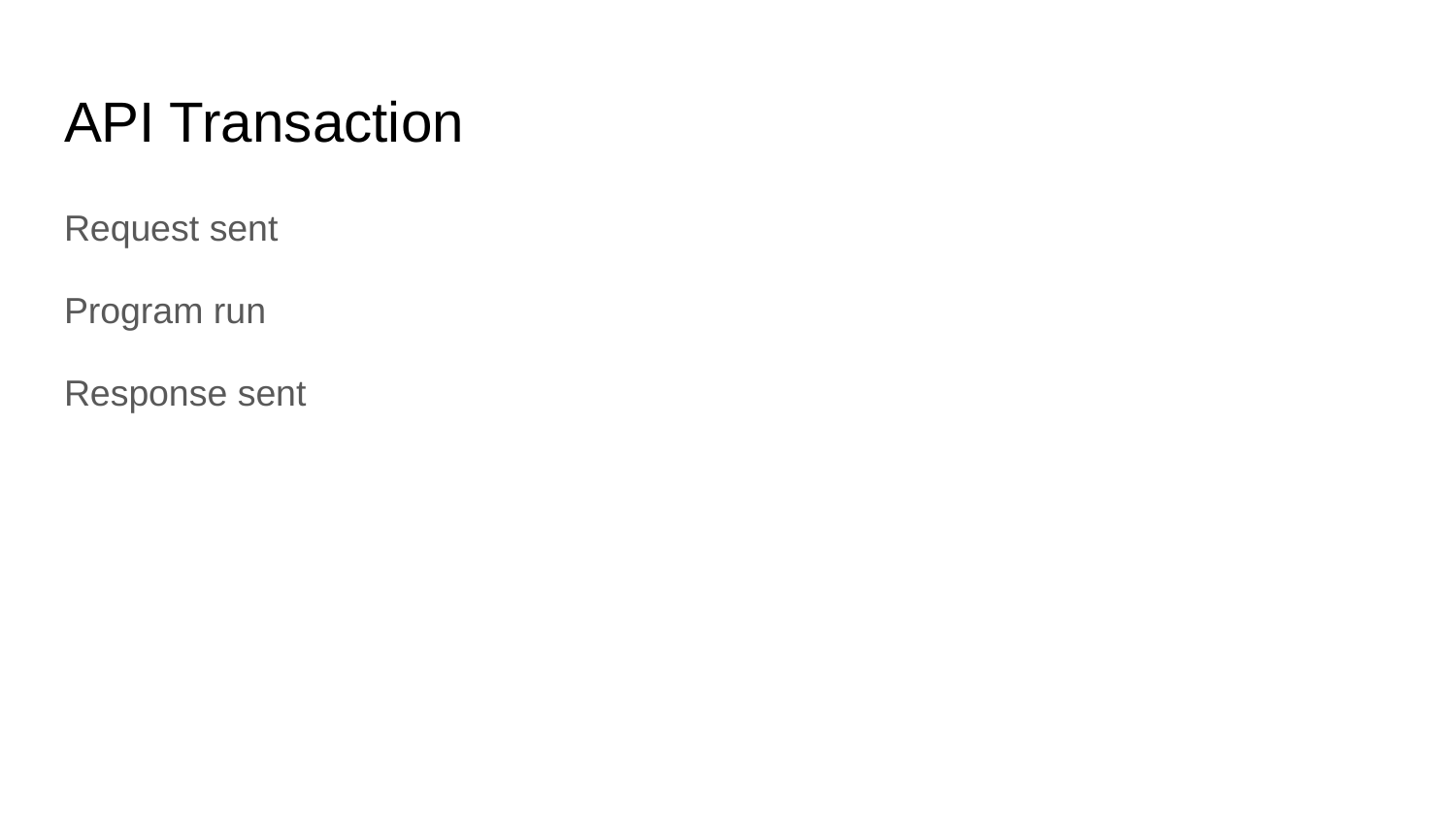

# API Transaction
Request sent
Program run
Response sent